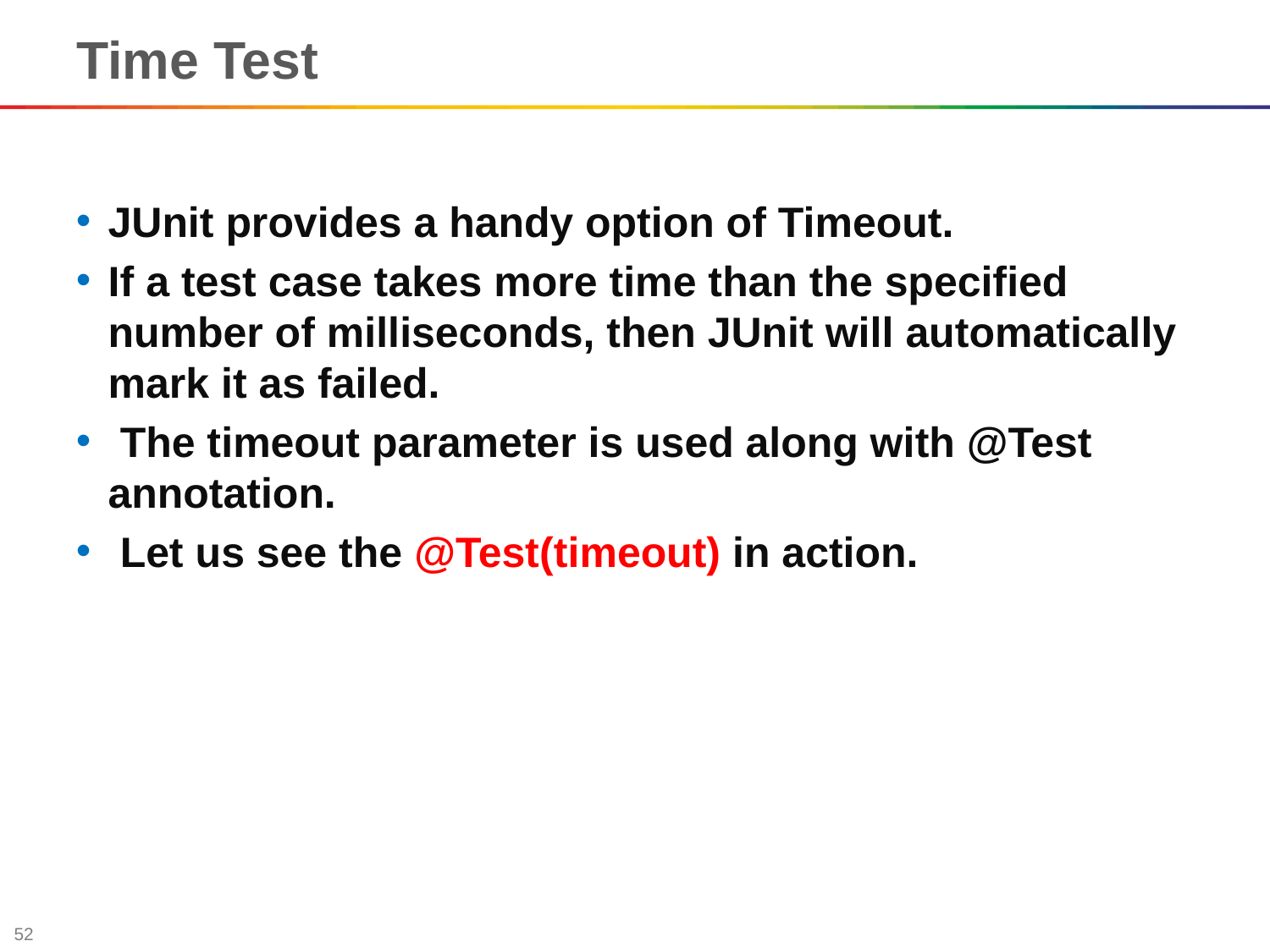

Time Test
JUnit provides a handy option of Timeout.
If a test case takes more time than the specified number of milliseconds, then JUnit will automatically mark it as failed.
 The timeout parameter is used along with @Test annotation.
 Let us see the @Test(timeout) in action.